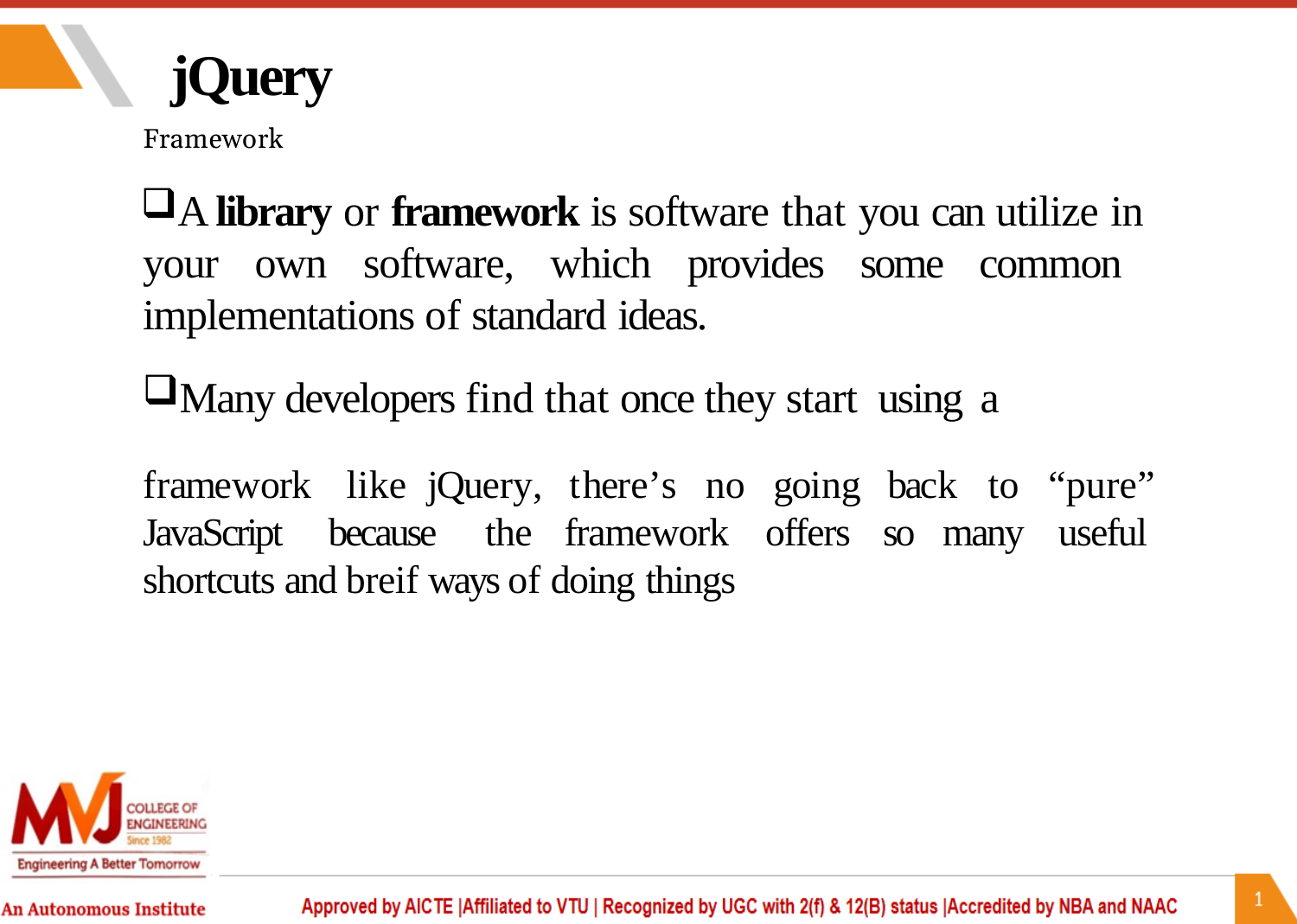

# jQuery
Framework
A library or framework is software that you can utilize in  your own software, which provides some common  implementations of standard ideas.
Many developers find that once they start  using a
framework	like	jQuery,	there’s	no	going	back	to	“pure”
JavaScript	because	the	framework	offers	so
many	useful
shortcuts and breif ways of doing things